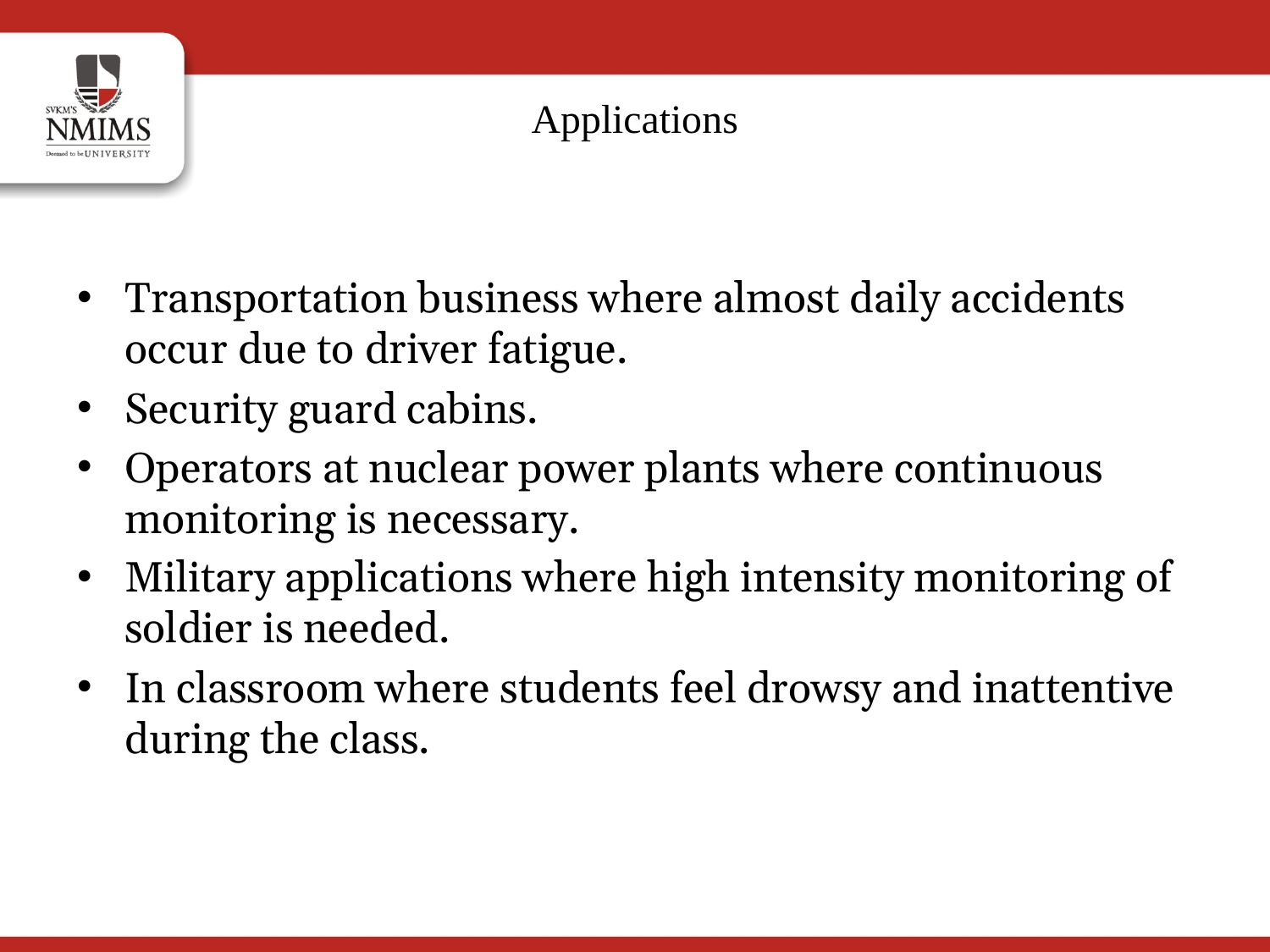

# Applications
Transportation business where almost daily accidents occur due to driver fatigue.
Security guard cabins.
Operators at nuclear power plants where continuous monitoring is necessary.
Military applications where high intensity monitoring of soldier is needed.
In classroom where students feel drowsy and inattentive during the class.